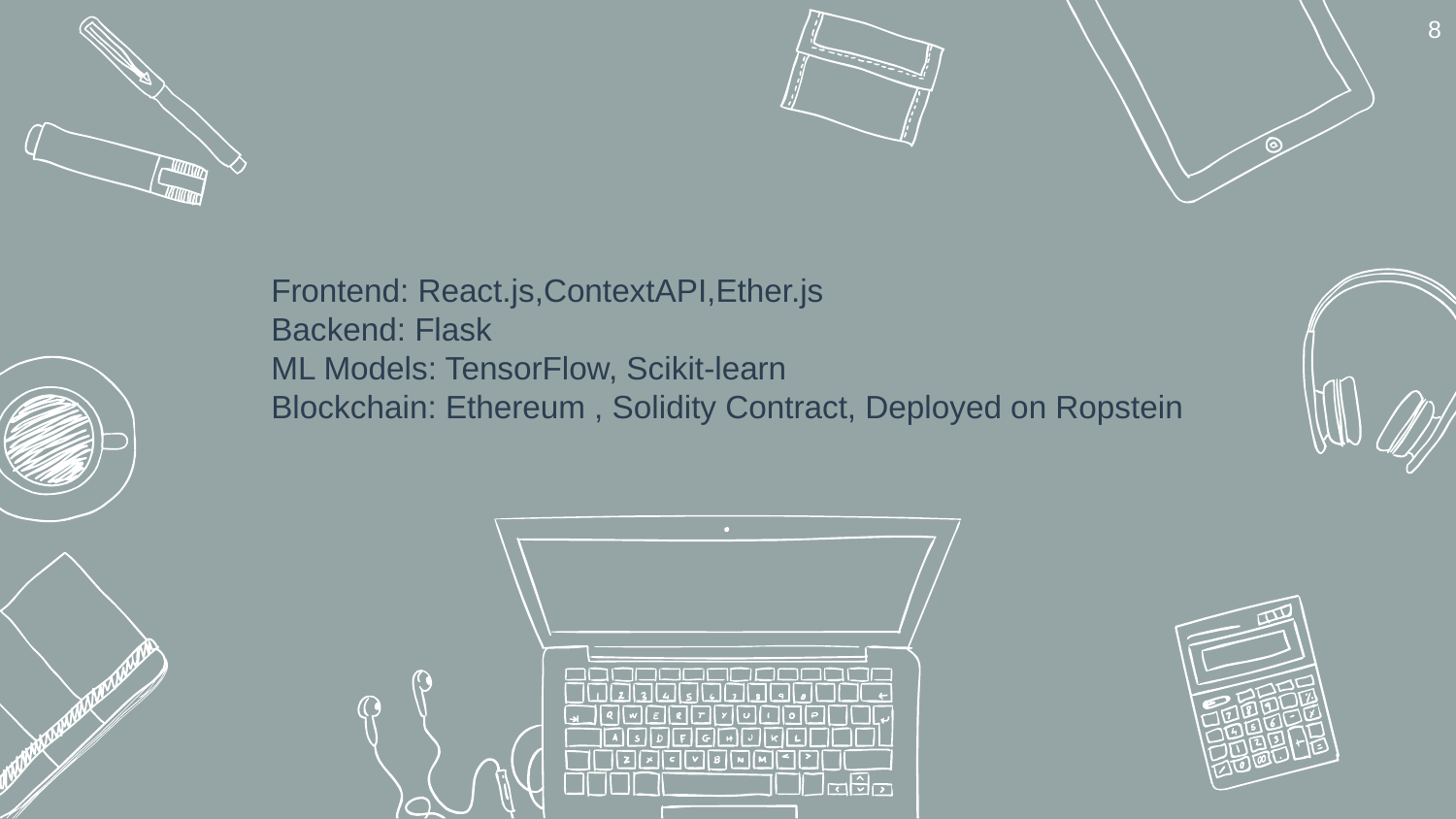

8
Frontend: React.js,ContextAPI,Ether.js
Backend: Flask
ML Models: TensorFlow, Scikit-learn
Blockchain: Ethereum , Solidity Contract, Deployed on Ropstein